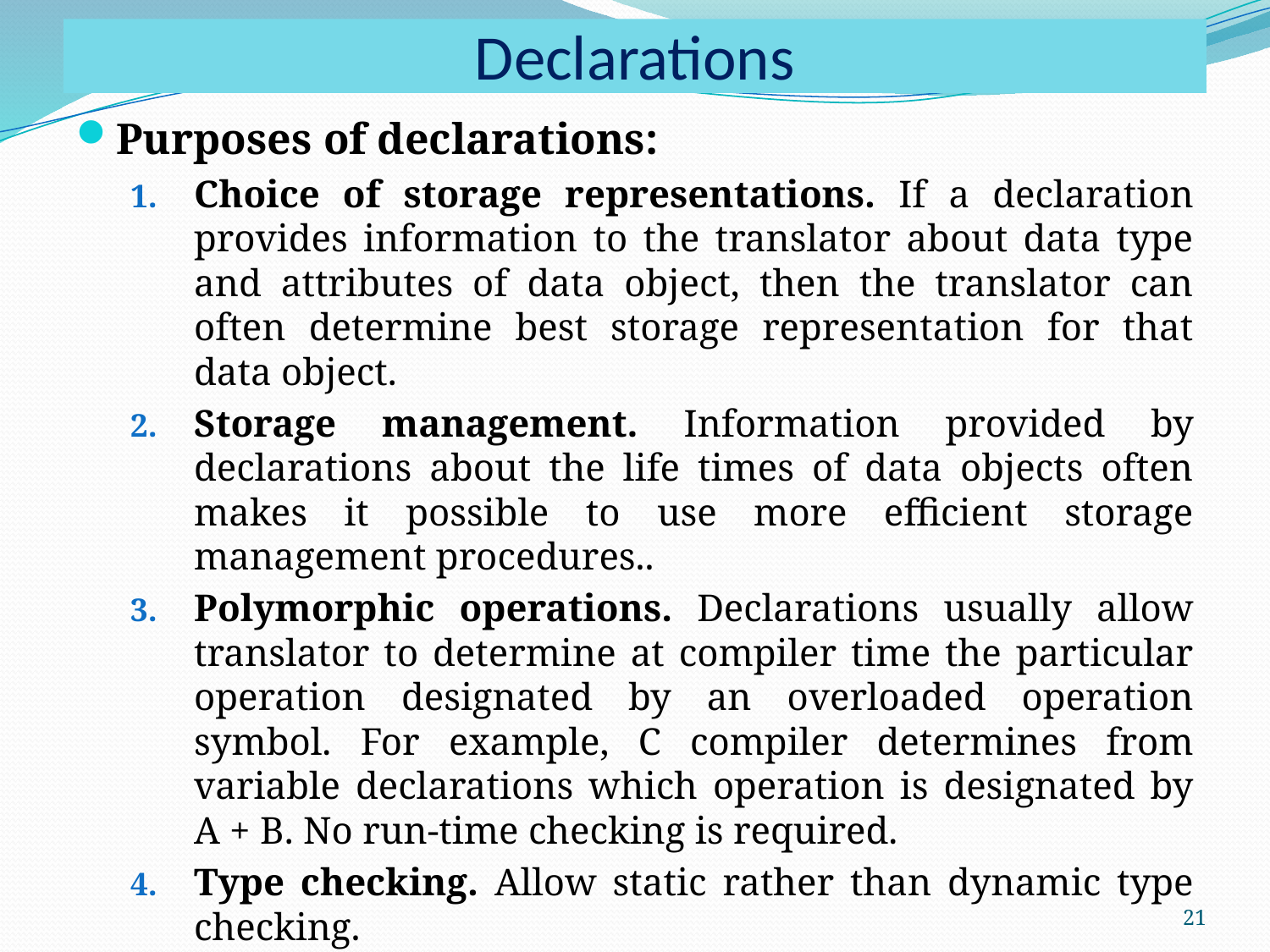

# Declarations
Purposes of declarations:
Choice of storage representations. If a declaration provides information to the translator about data type and attributes of data object, then the translator can often determine best storage representation for that data object.
Storage management. Information provided by declarations about the life times of data objects often makes it possible to use more efficient storage management procedures..
Polymorphic operations. Declarations usually allow translator to determine at compiler time the particular operation designated by an overloaded operation symbol. For example, C compiler determines from variable declarations which operation is designated by A + B. No run-time checking is required.
Type checking. Allow static rather than dynamic type checking.
21